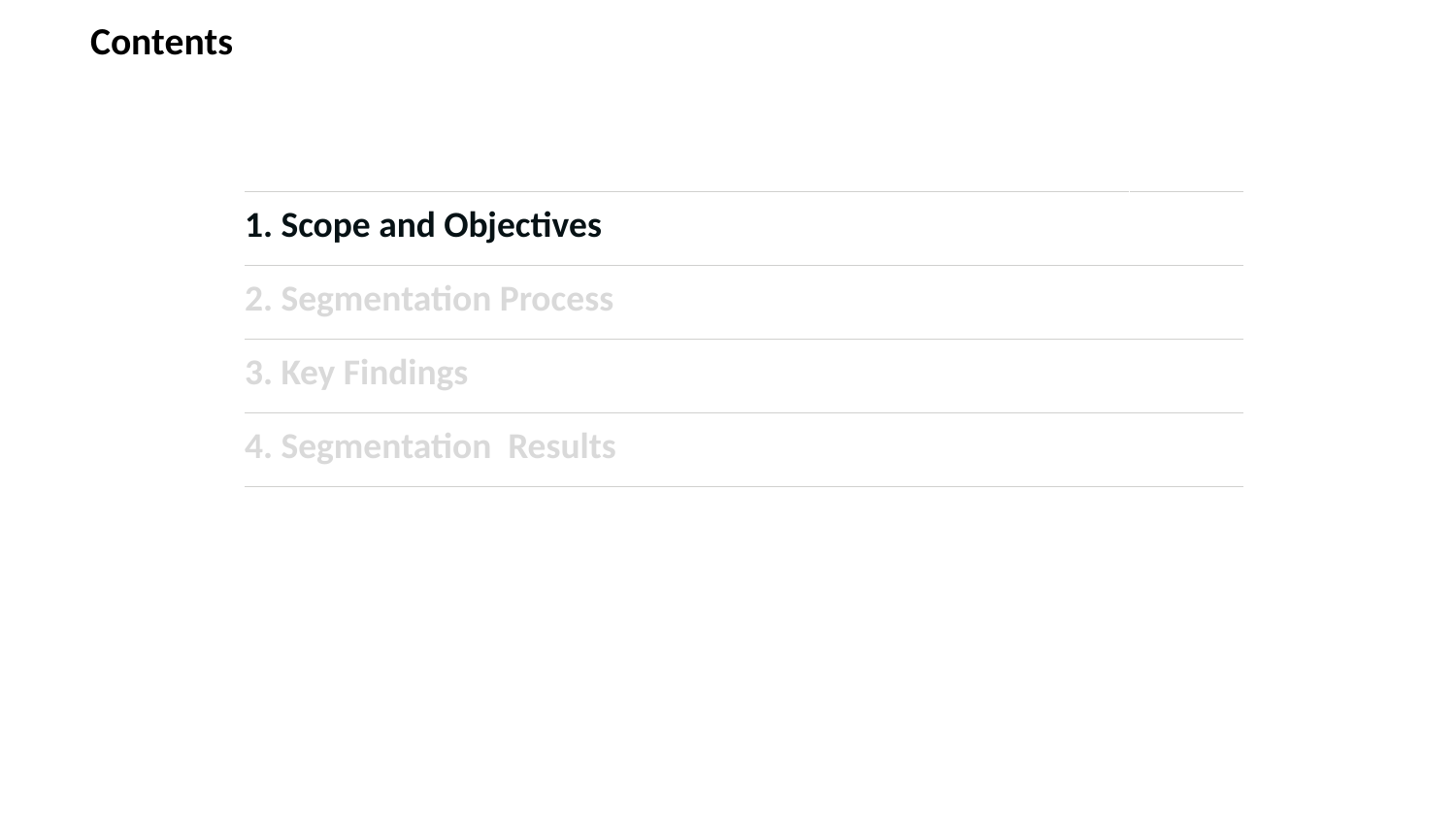

Contents
| 1. Scope and Objectives |  |
| --- | --- |
| 2. Segmentation Process |  |
| 3. Key Findings |  |
| 4. Segmentation Results |  |